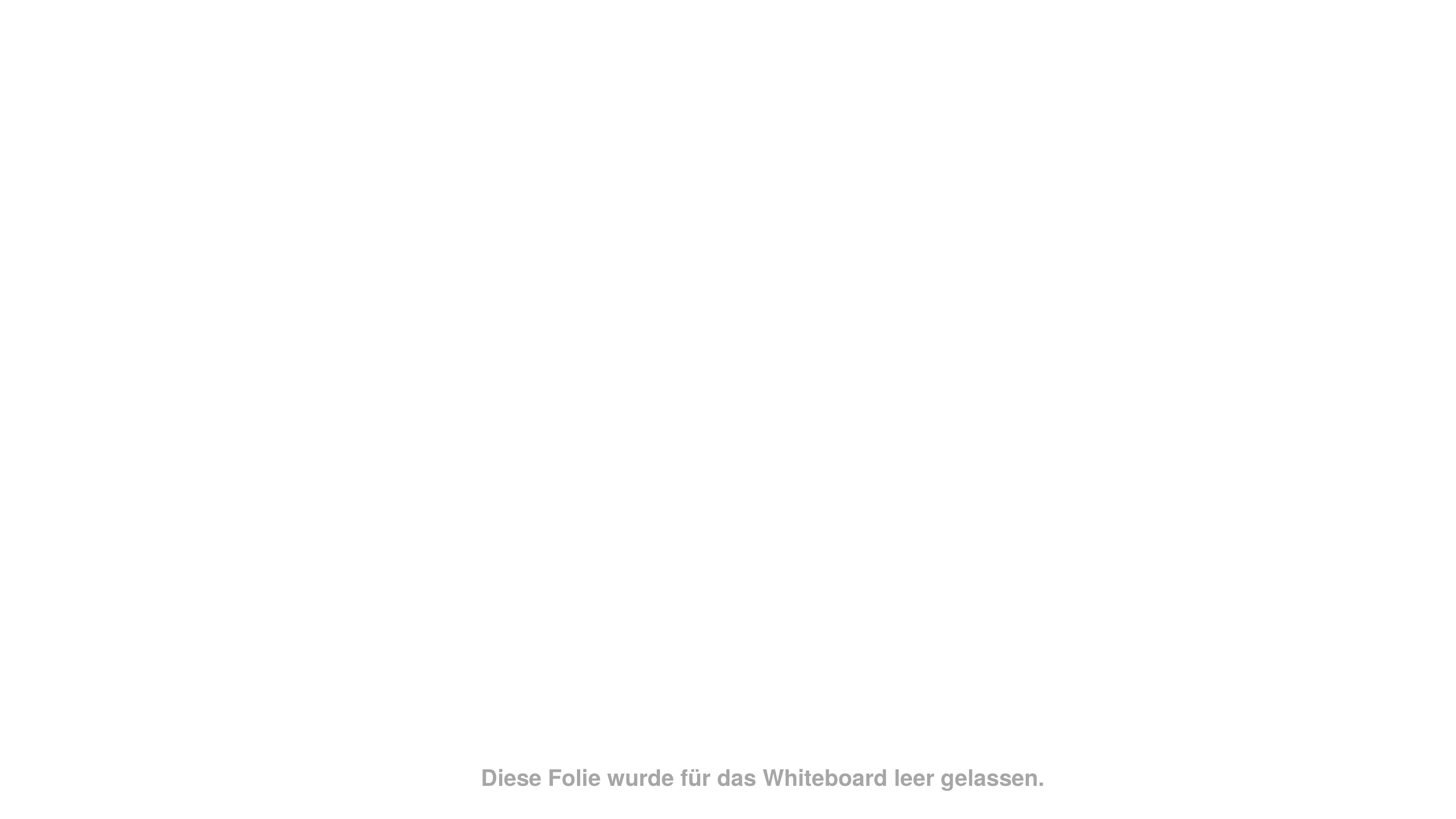

Diese Folie wurde für das Whiteboard leer gelassen.